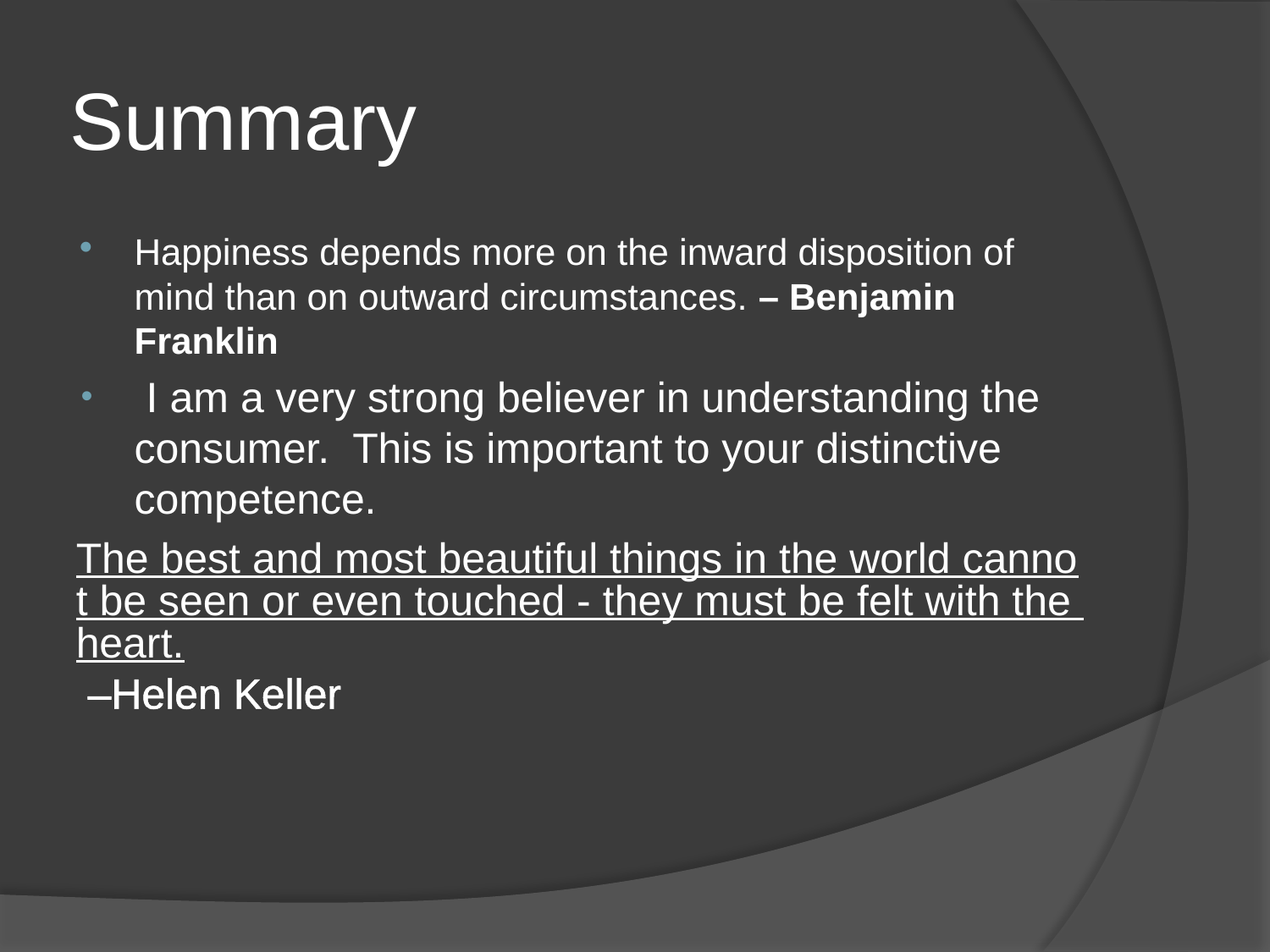

# Summary
Happiness depends more on the inward disposition of mind than on outward circumstances. – Benjamin Franklin
 I am a very strong believer in understanding the consumer.  This is important to your distinctive competence.
The best and most beautiful things in the world cannot be seen or even touched - they must be felt with the heart. –Helen Keller